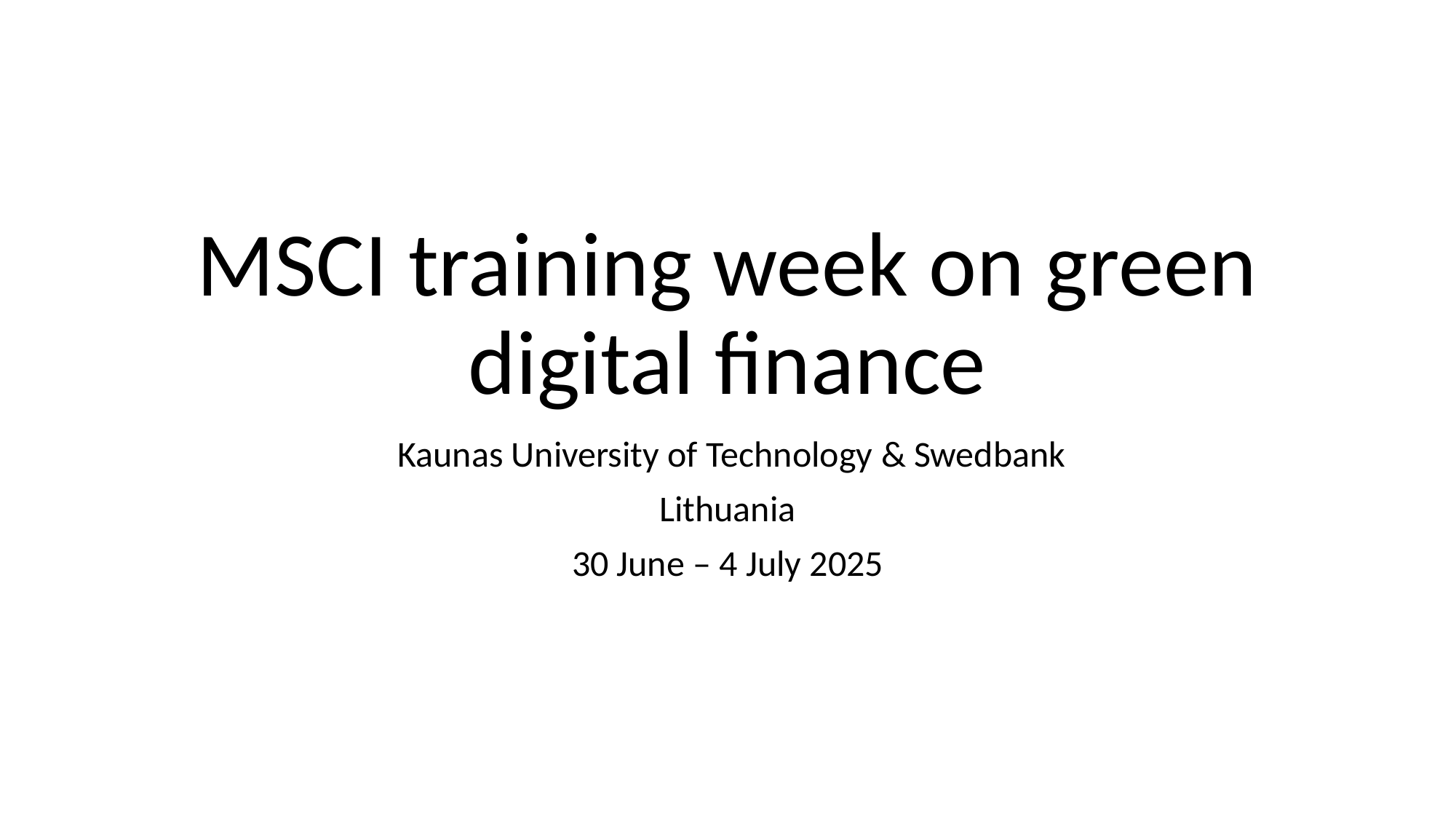

# MSCI training week on green digital finance
 Kaunas University of Technology & Swedbank
Lithuania
30 June – 4 July 2025